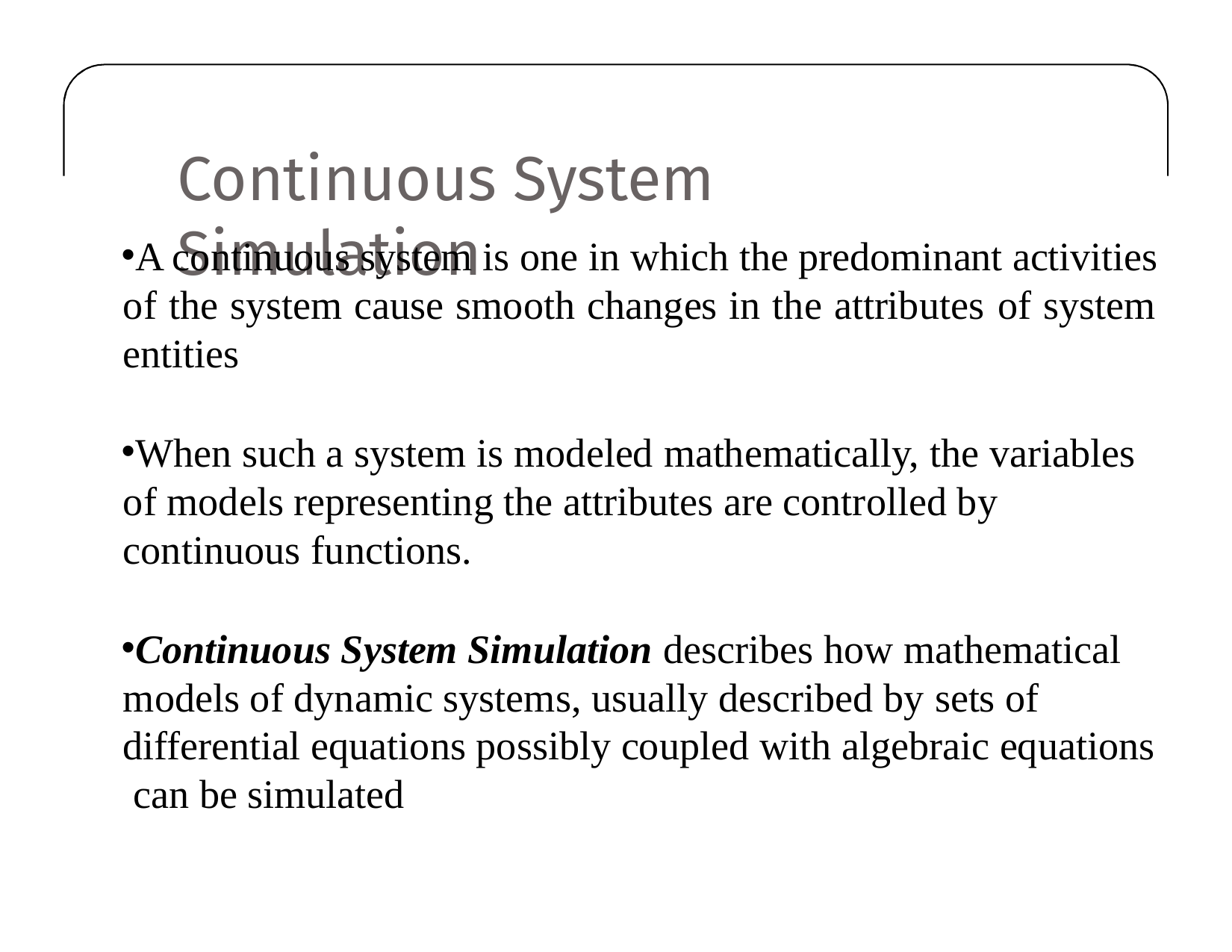

# Continuous System Simulation
A continuous system is one in which the predominant activities  of the system cause smooth changes in the attributes of system  entities

When such a system is modeled mathematically, the variables  of models representing the attributes are controlled by  continuous functions.

Continuous System Simulation describes how mathematical  models of dynamic systems, usually described by sets of  differential equations possibly coupled with algebraic equations  can be simulated